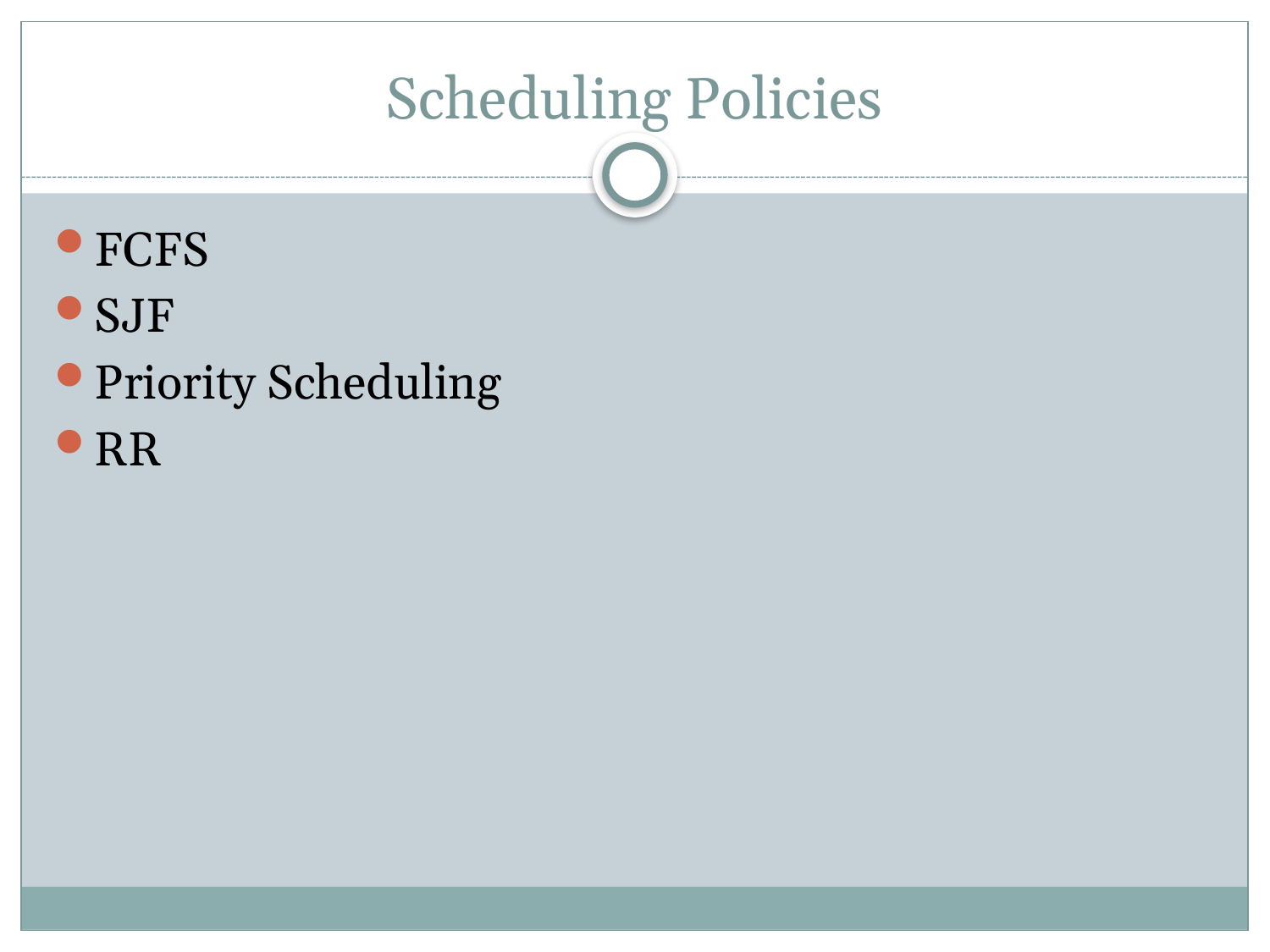

# Scheduling Policies
FCFS
SJF
Priority Scheduling
RR